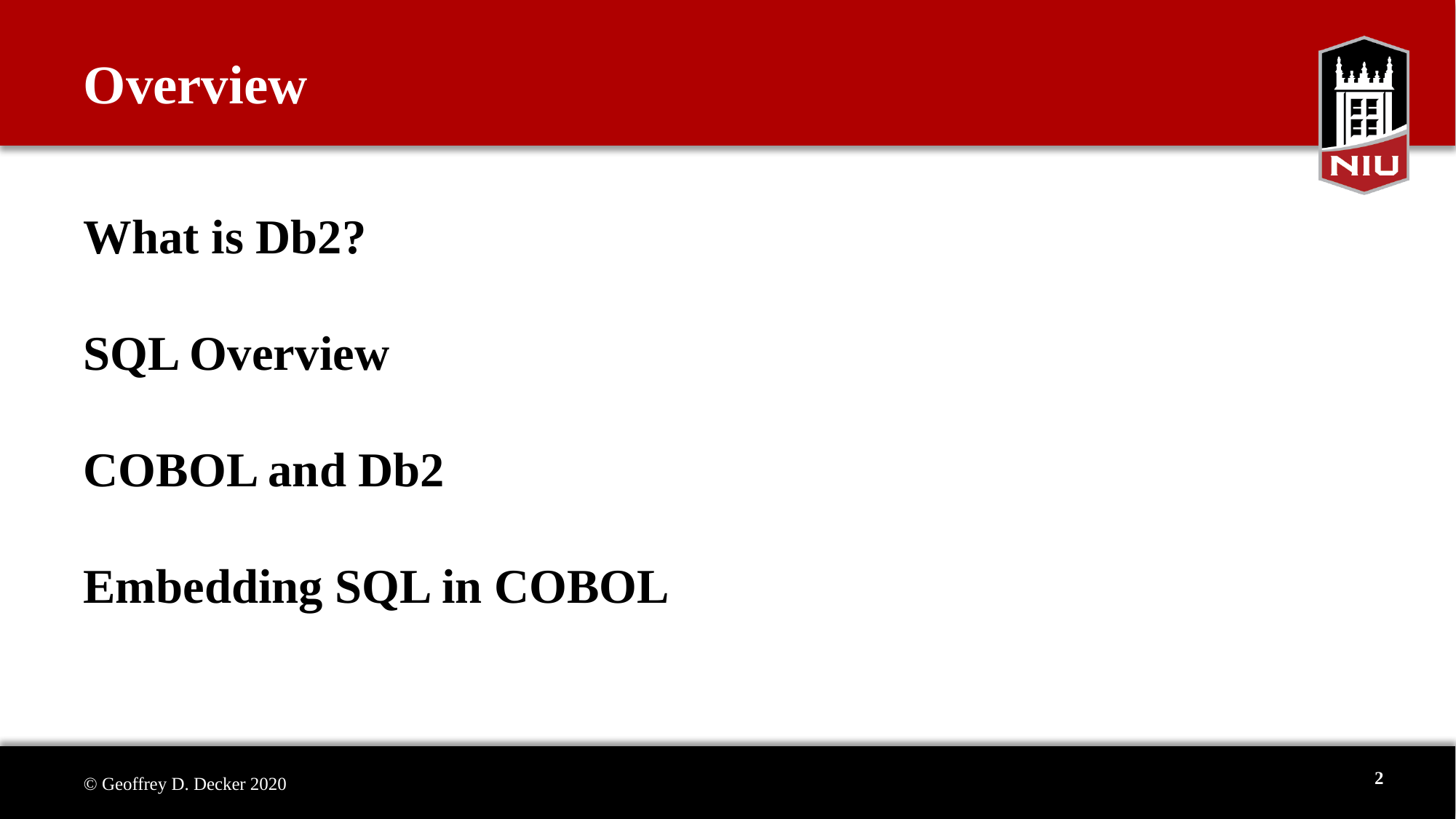

# Overview
What is Db2?

SQL Overview

COBOL and Db2

Embedding SQL in COBOL

2
© Geoffrey D. Decker 2020